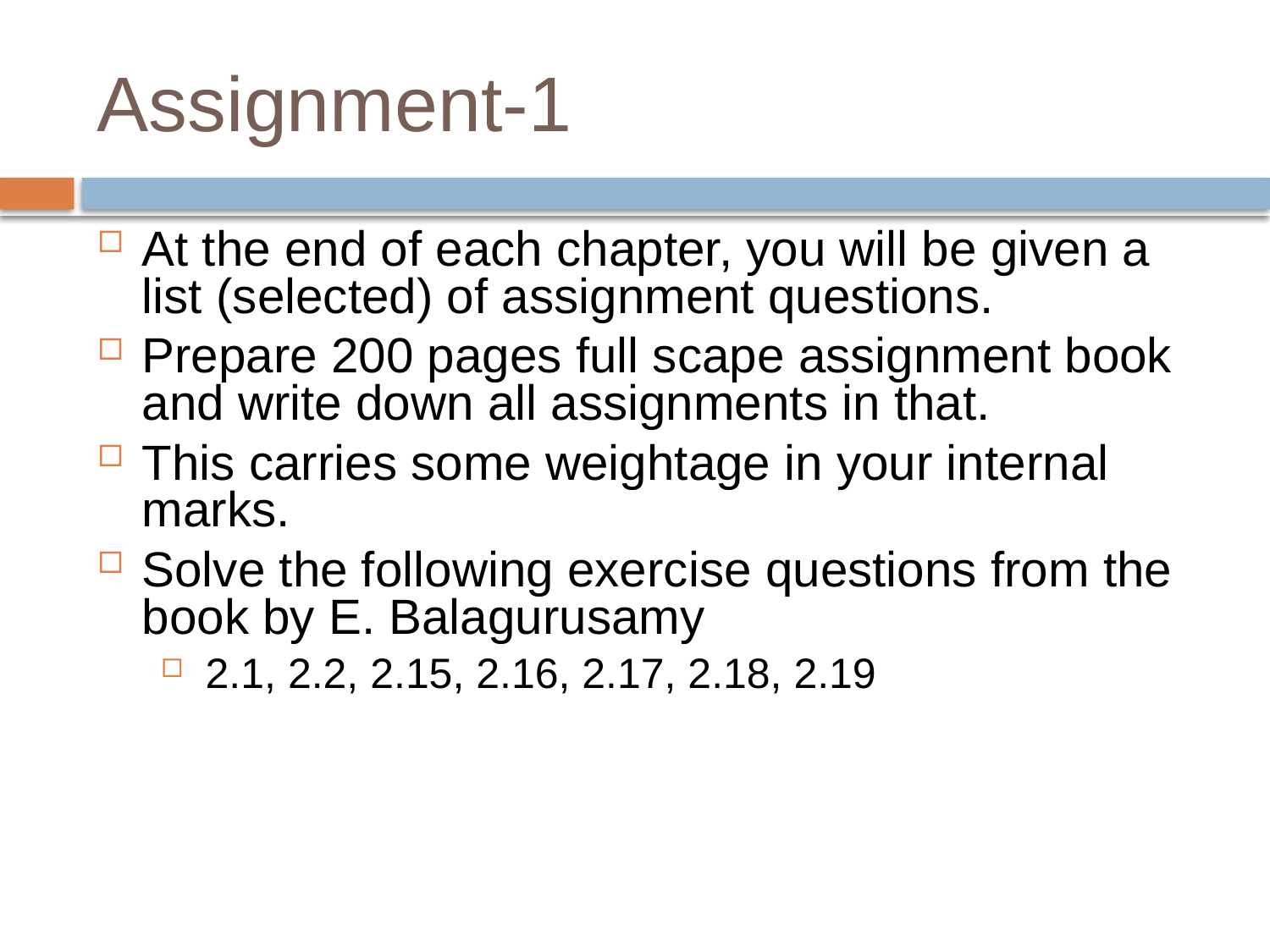

# Assignment-1
At the end of each chapter, you will be given a list (selected) of assignment questions.
Prepare 200 pages full scape assignment book and write down all assignments in that.
This carries some weightage in your internal marks.
Solve the following exercise questions from the book by E. Balagurusamy
2.1, 2.2, 2.15, 2.16, 2.17, 2.18, 2.19